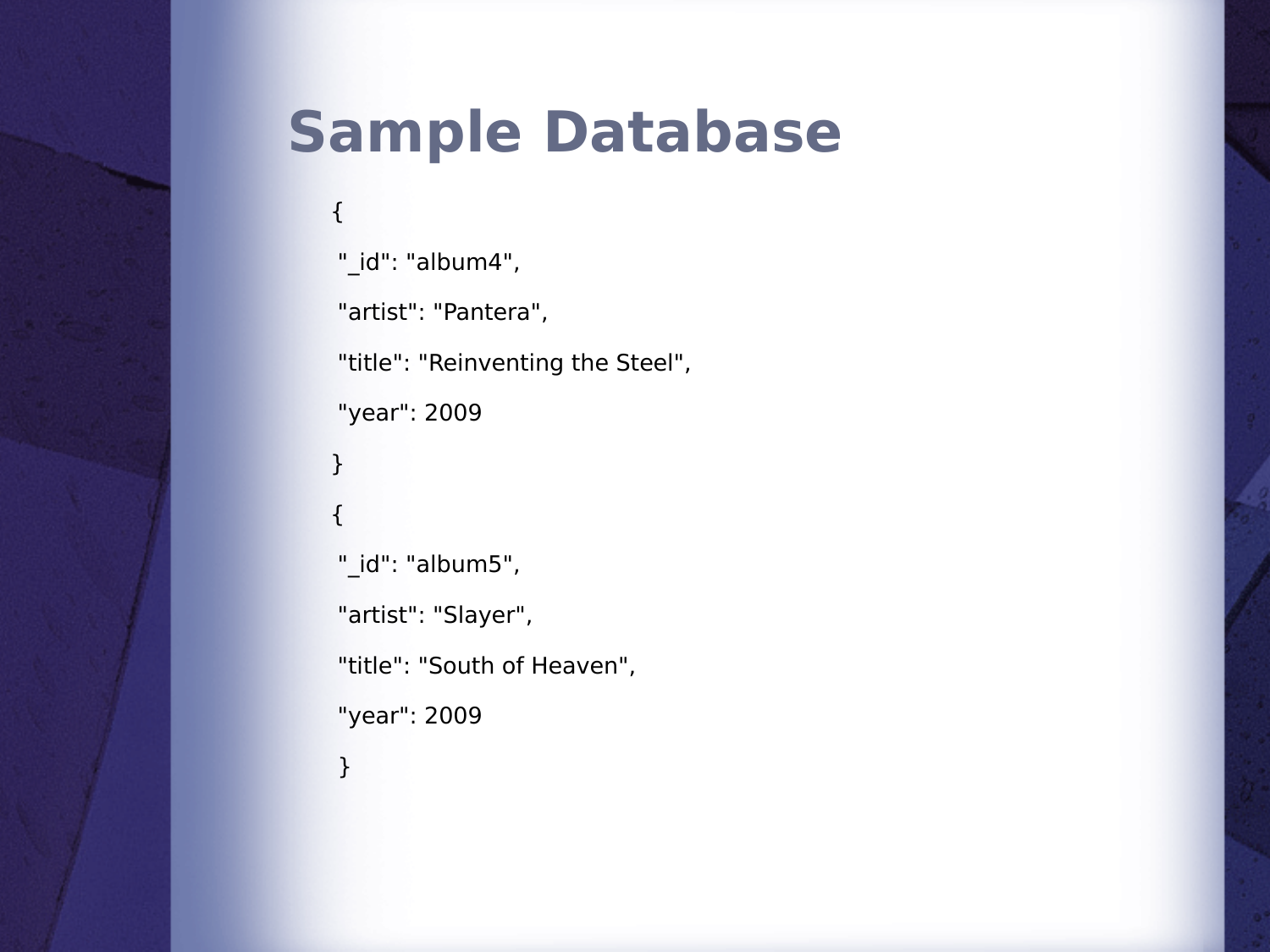

# Sample Database
{
 "_id": "album4",
 "artist": "Pantera",
 "title": "Reinventing the Steel",
 "year": 2009
}
{
 "_id": "album5",
 "artist": "Slayer",
 "title": "South of Heaven",
 "year": 2009
 }